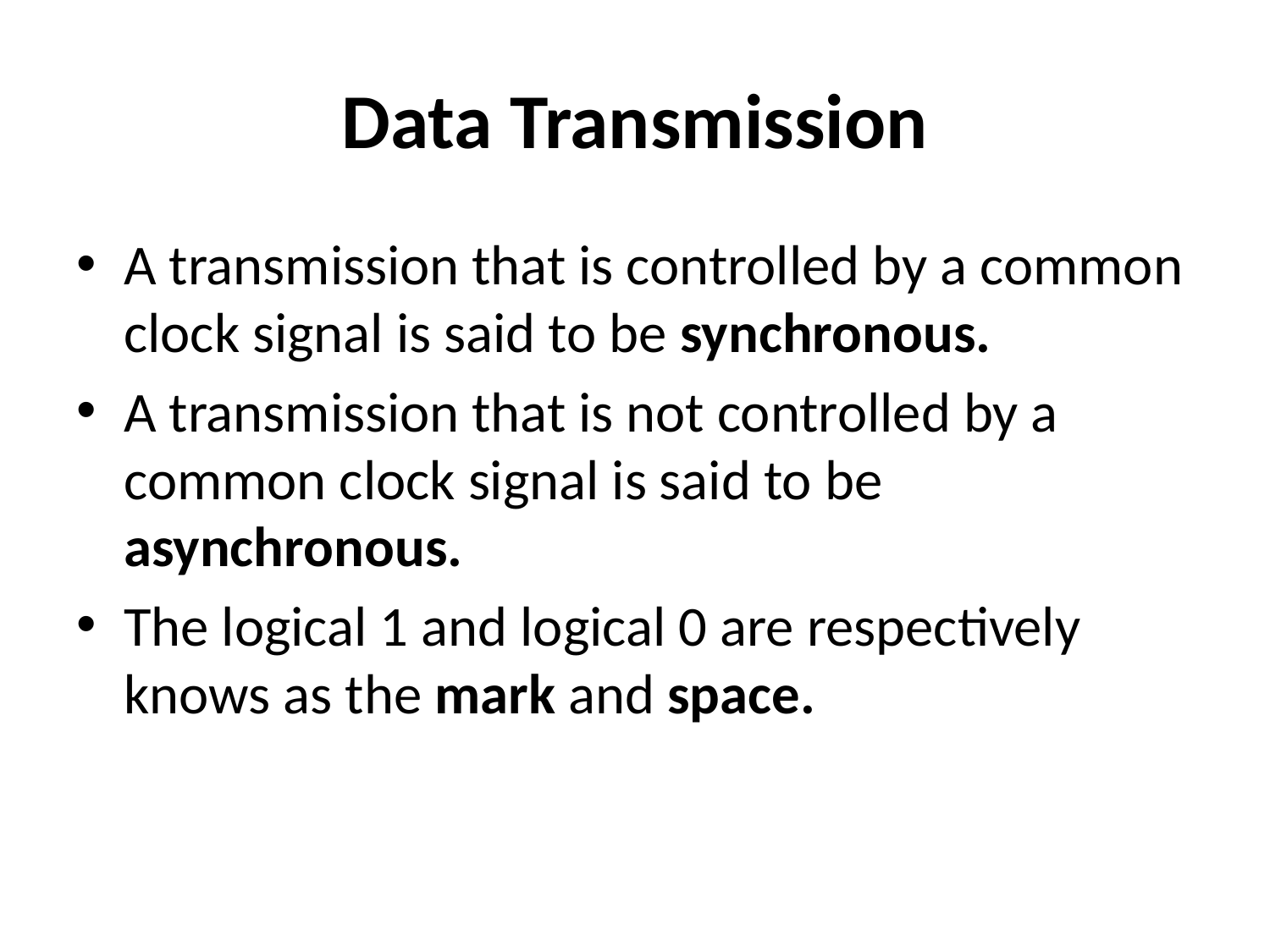

# Data Transmission
A transmission that is controlled by a common clock signal is said to be synchronous.
A transmission that is not controlled by a common clock signal is said to be asynchronous.
The logical 1 and logical 0 are respectively knows as the mark and space.